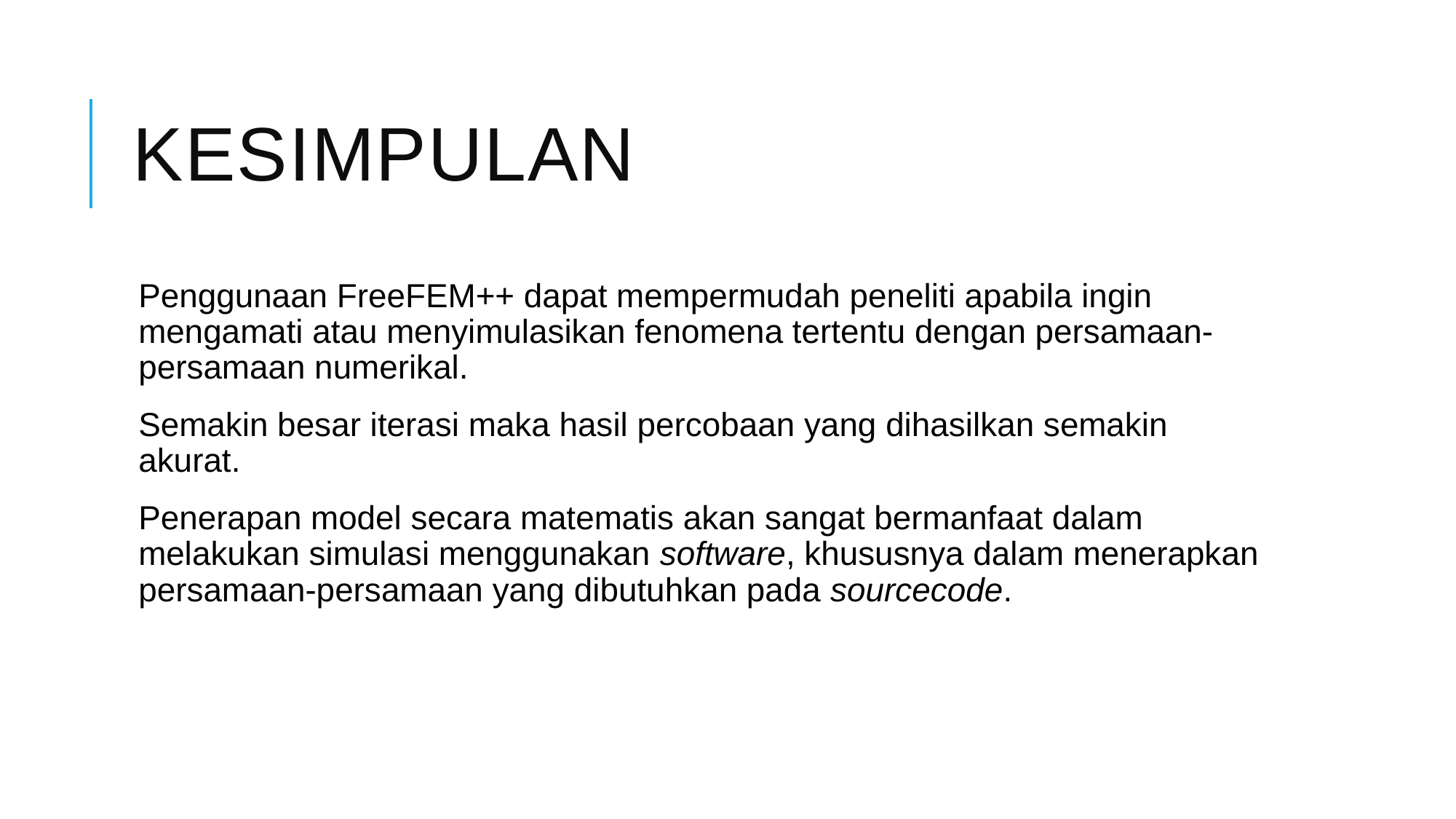

# Kesimpulan
Penggunaan FreeFEM++ dapat mempermudah peneliti apabila ingin mengamati atau menyimulasikan fenomena tertentu dengan persamaan-persamaan numerikal.
Semakin besar iterasi maka hasil percobaan yang dihasilkan semakin akurat.
Penerapan model secara matematis akan sangat bermanfaat dalam melakukan simulasi menggunakan software, khususnya dalam menerapkan persamaan-persamaan yang dibutuhkan pada sourcecode.